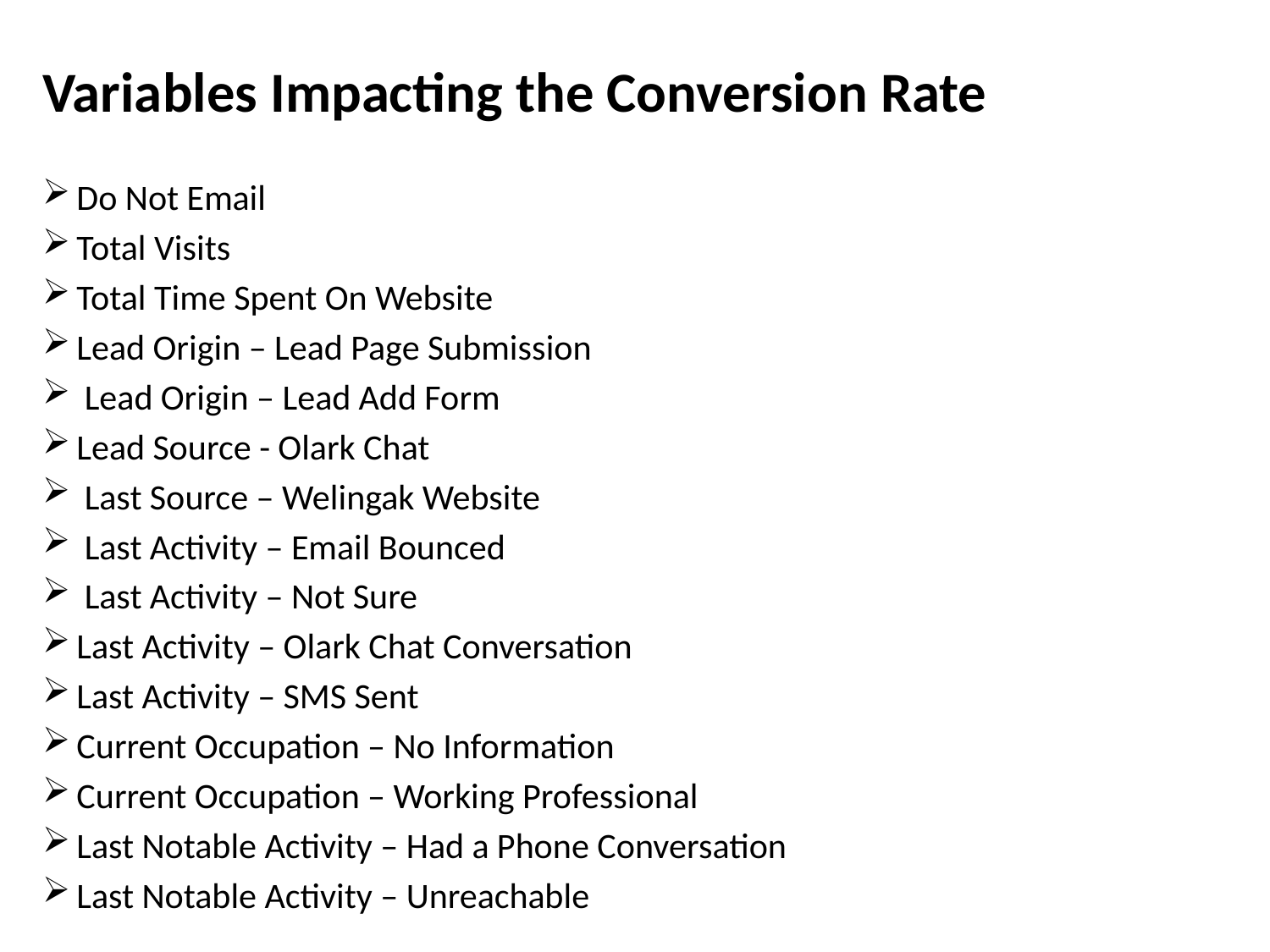

# Variables Impacting the Conversion Rate
 Do Not Email
 Total Visits
 Total Time Spent On Website
 Lead Origin – Lead Page Submission
  Lead Origin – Lead Add Form
 Lead Source - Olark Chat
  Last Source – Welingak Website
  Last Activity – Email Bounced
  Last Activity – Not Sure
 Last Activity – Olark Chat Conversation
 Last Activity – SMS Sent
 Current Occupation – No Information
 Current Occupation – Working Professional
 Last Notable Activity – Had a Phone Conversation
 Last Notable Activity – Unreachable